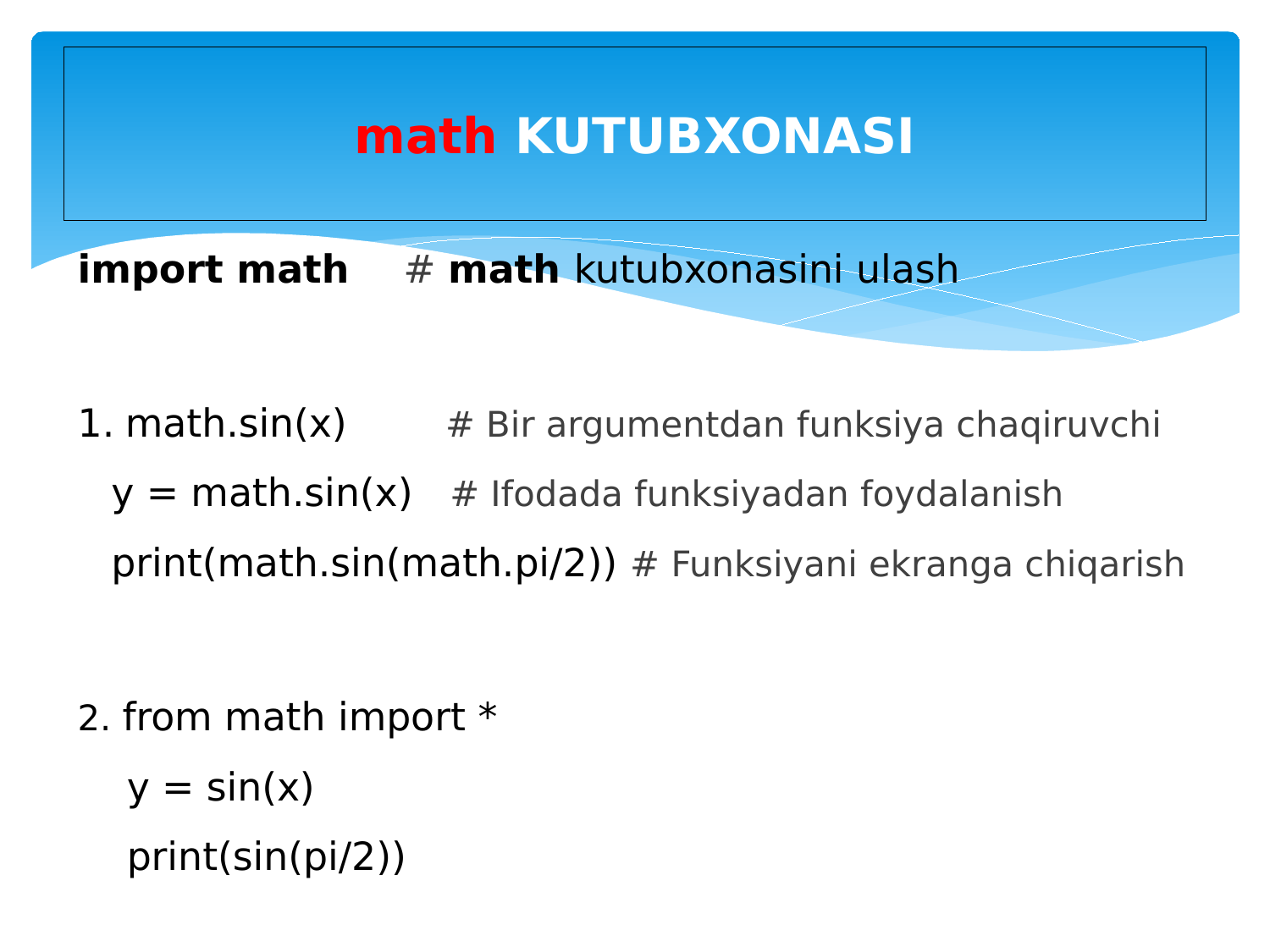

# math KUTUBXONASI
import math    # math kutubxonasini ulash

math.sin(x)        # Bir argumentdan funksiya chaqiruvchi
   y = math.sin(x)   # Ifodada funksiyadan foydalanish
   print(math.sin(math.pi/2)) # Funksiyani ekranga chiqarish

2. from math import *
    y = sin(x)
    print(sin(pi/2))